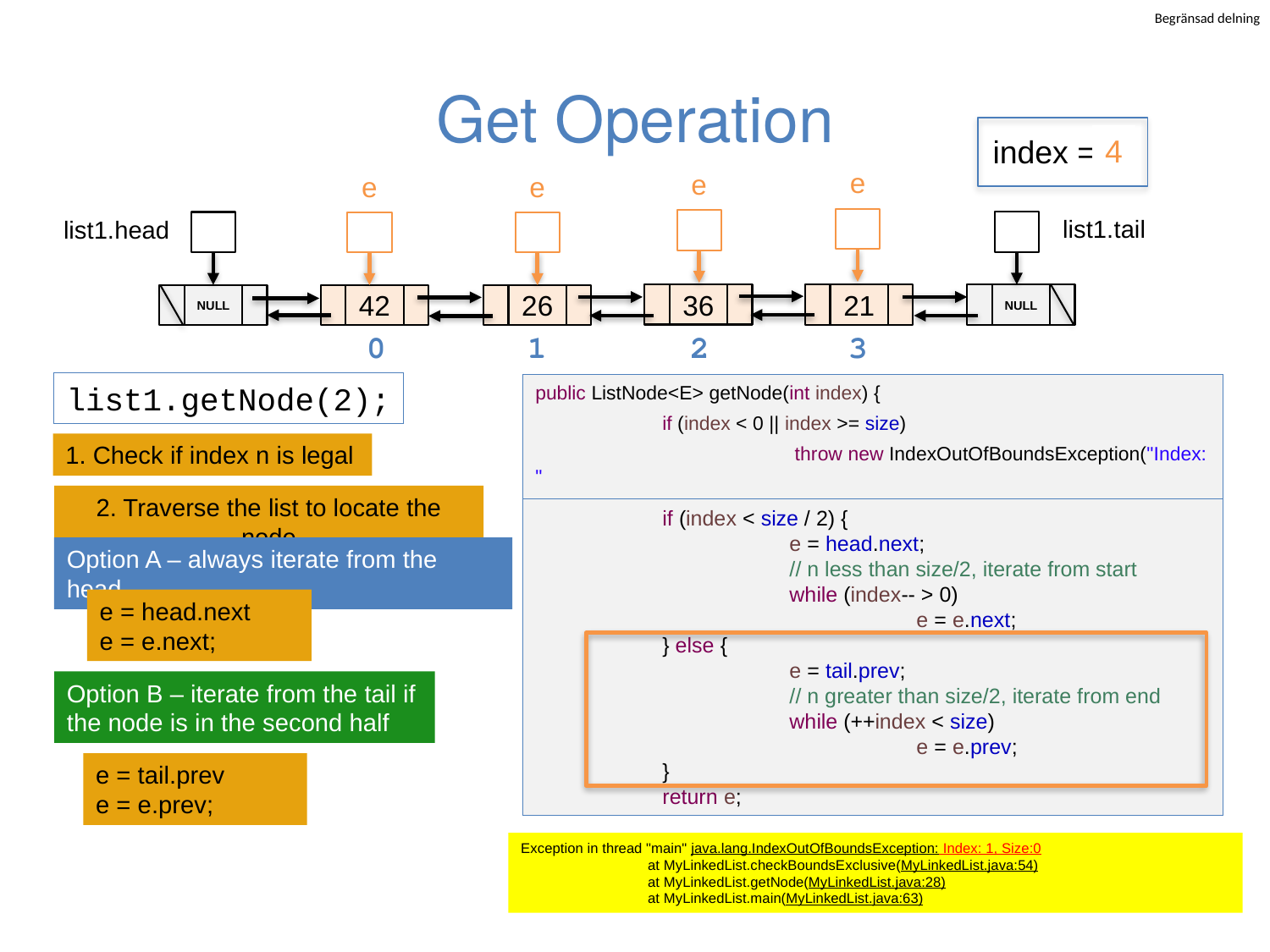

# Get Operation

2
1
0
2
3
4
index =
e

e

e

e

list1.tail
list1.head

36

21

NULL

NULL

42

26

0
1
2
3
list1.getNode(2);
public ListNode<E> getNode(int index) {
 	if (index < 0 || index >= size)
    		 throw new IndexOutOfBoundsException("Index: "
                       + index + ", Size:” + size);
	ListNode<E> e = head.next;
 	while (index-- > 0)
 		e = e.next;
 	return e;
}
1. Check if index n is legal
2. Traverse the list to locate the node
 	if (index < size / 2) {
 		e = head.next;
 		// n less than size/2, iterate from start
 		while (index-- > 0)
 			e = e.next;
 	} else {
 		e = tail.prev;
 		// n greater than size/2, iterate from end
 		while (++index < size)
 			e = e.prev;
 	}
 	return e;
Option A – always iterate from the head
e = head.next
e = e.next;

Option B – iterate from the tail if the node is in the second half
e = tail.prev
e = e.prev;
Exception in thread "main" java.lang.IndexOutOfBoundsException: Index: 1, Size:0
	at MyLinkedList.checkBoundsExclusive(MyLinkedList.java:54)
	at MyLinkedList.getNode(MyLinkedList.java:28)
	at MyLinkedList.main(MyLinkedList.java:63)